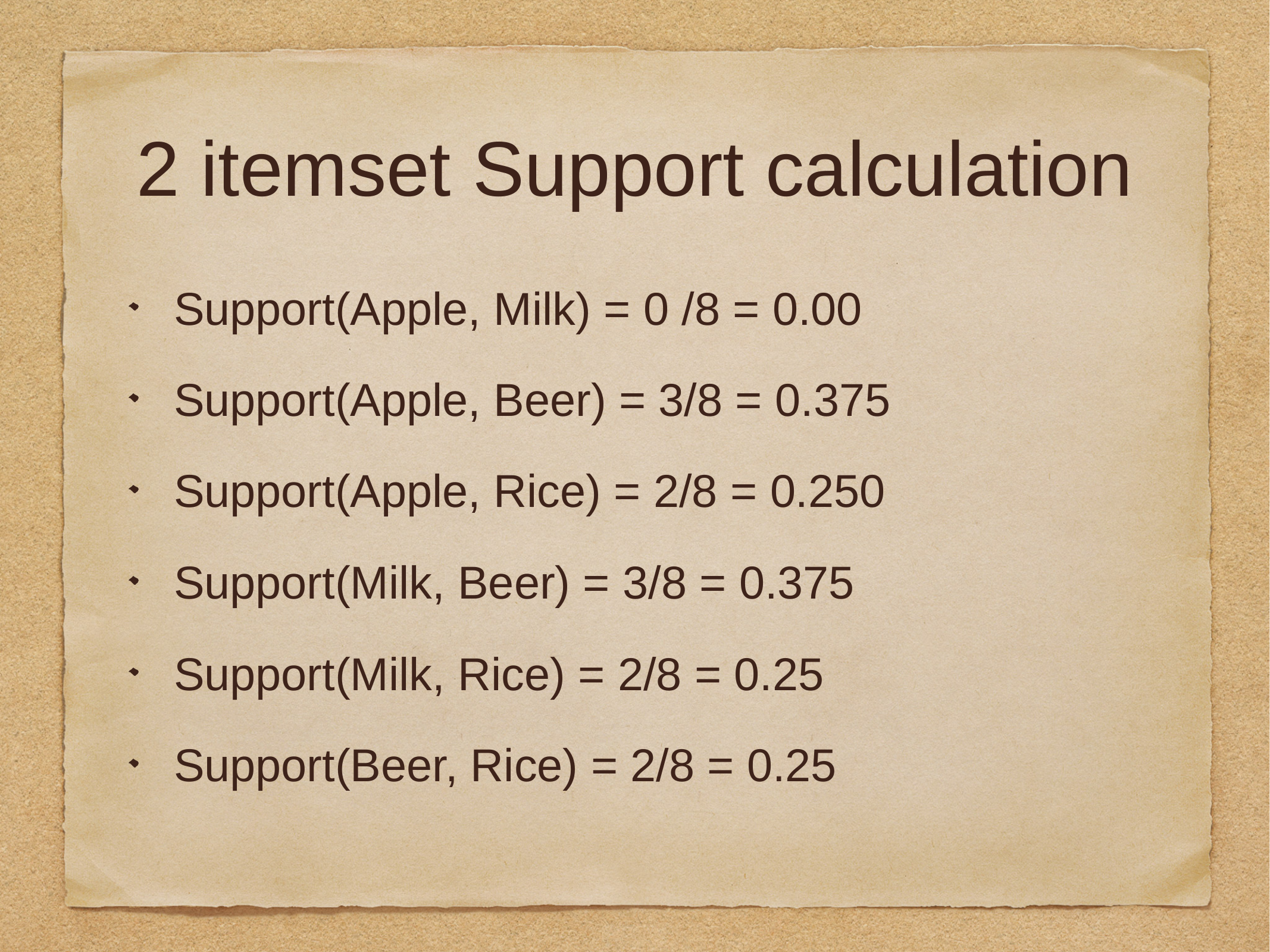

# 2 itemset Support calculation
Support(Apple, Milk) = 0 /8 = 0.00
Support(Apple, Beer) = 3/8 = 0.375
Support(Apple, Rice) = 2/8 = 0.250
Support(Milk, Beer) = 3/8 = 0.375
Support(Milk, Rice) = 2/8 = 0.25
Support(Beer, Rice) = 2/8 = 0.25